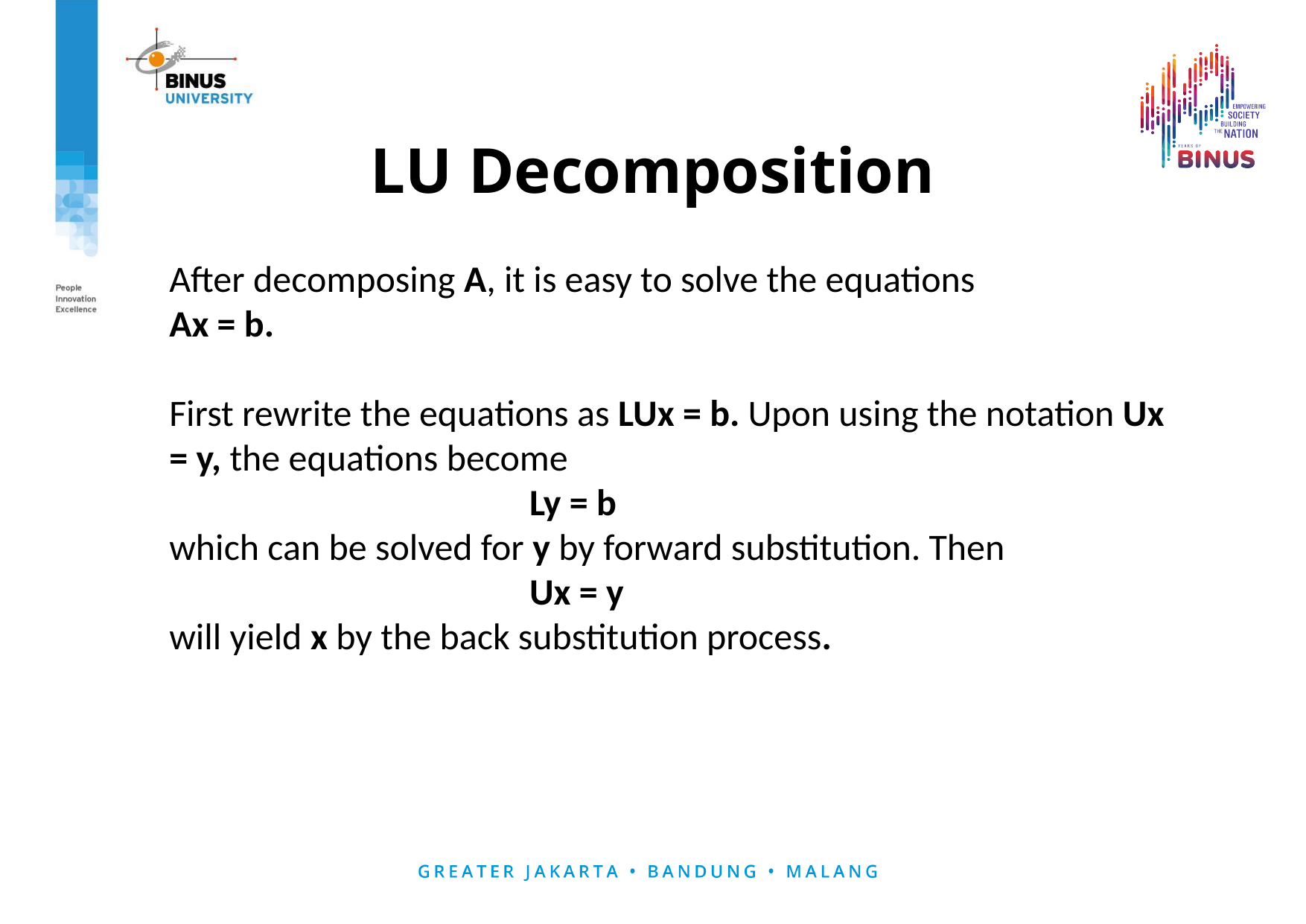

# LU Decomposition
After decomposing A, it is easy to solve the equations
Ax = b.

First rewrite the equations as LUx = b. Upon using the notation Ux = y, the equations become
                                           Ly = b
which can be solved for y by forward substitution. Then
                                           Ux = y
will yield x by the back substitution process.